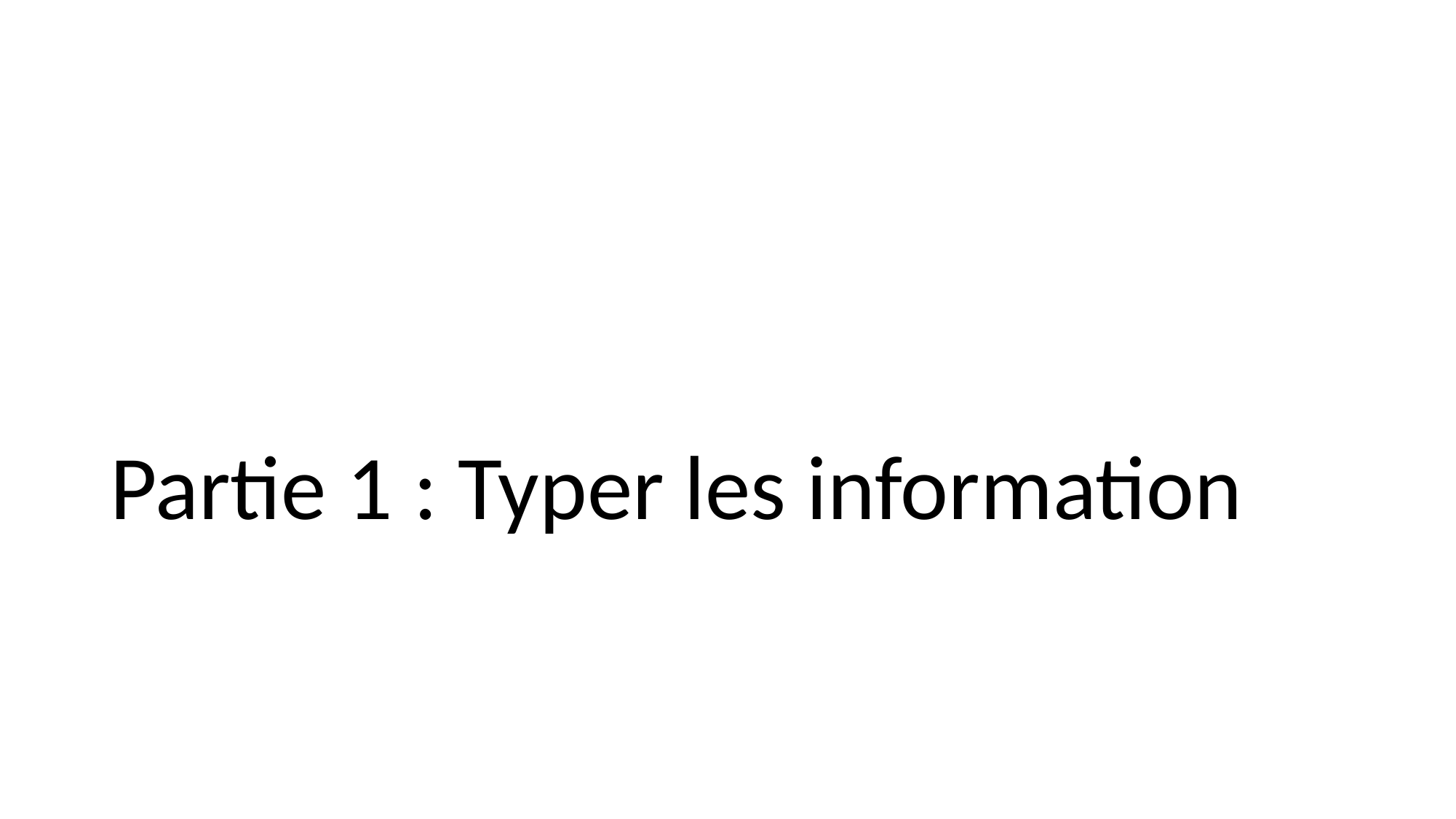

# Partie 1 : Typer les information